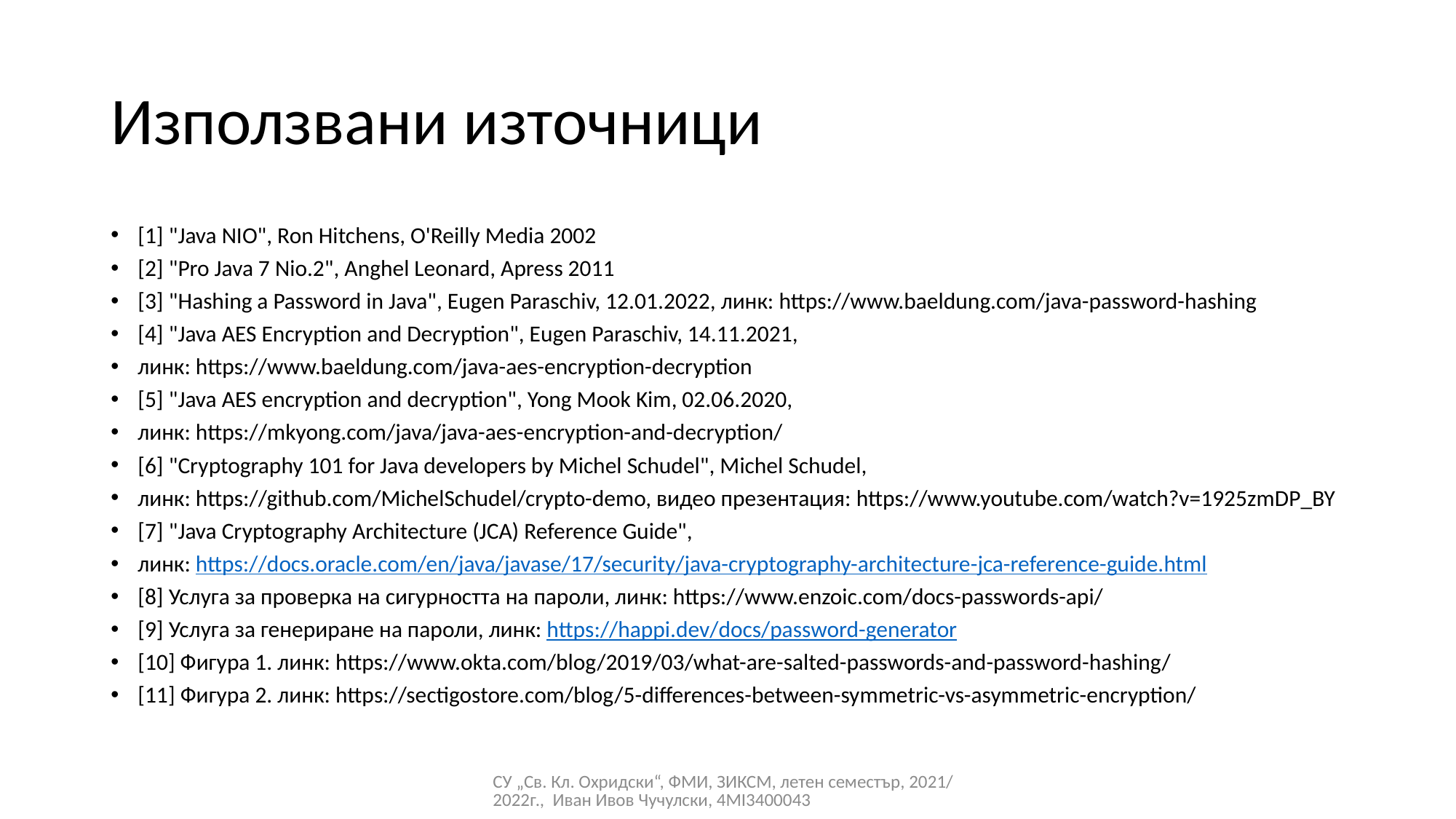

# Използвани източници
[1] "Java NIO", Ron Hitchens, O'Reilly Media 2002
[2] "Pro Java 7 Nio.2", Anghel Leonard, Apress 2011
[3] "Hashing a Password in Java", Eugen Paraschiv, 12.01.2022, линк: https://www.baeldung.com/java-password-hashing
[4] "Java AES Encryption and Decryption", Eugen Paraschiv, 14.11.2021,
линк: https://www.baeldung.com/java-aes-encryption-decryption
[5] "Java AES encryption and decryption", Yong Mook Kim, 02.06.2020,
линк: https://mkyong.com/java/java-aes-encryption-and-decryption/
[6] "Cryptography 101 for Java developers by Michel Schudel", Michel Schudel,
линк: https://github.com/MichelSchudel/crypto-demo, видео презентация: https://www.youtube.com/watch?v=1925zmDP_BY
[7] "Java Cryptography Architecture (JCA) Reference Guide",
линк: https://docs.oracle.com/en/java/javase/17/security/java-cryptography-architecture-jca-reference-guide.html
[8] Услуга за проверка на сигурността на пароли, линк: https://www.enzoic.com/docs-passwords-api/
[9] Услуга за генериране на пароли, линк: https://happi.dev/docs/password-generator
[10] Фигура 1. линк: https://www.okta.com/blog/2019/03/what-are-salted-passwords-and-password-hashing/
[11] Фигура 2. линк: https://sectigostore.com/blog/5-differences-between-symmetric-vs-asymmetric-encryption/

СУ „Св. Кл. Охридски“, ФМИ, ЗИКСМ, летен семестър, 2021/2022г.,  Иван Ивов Чучулски, 4MI3400043